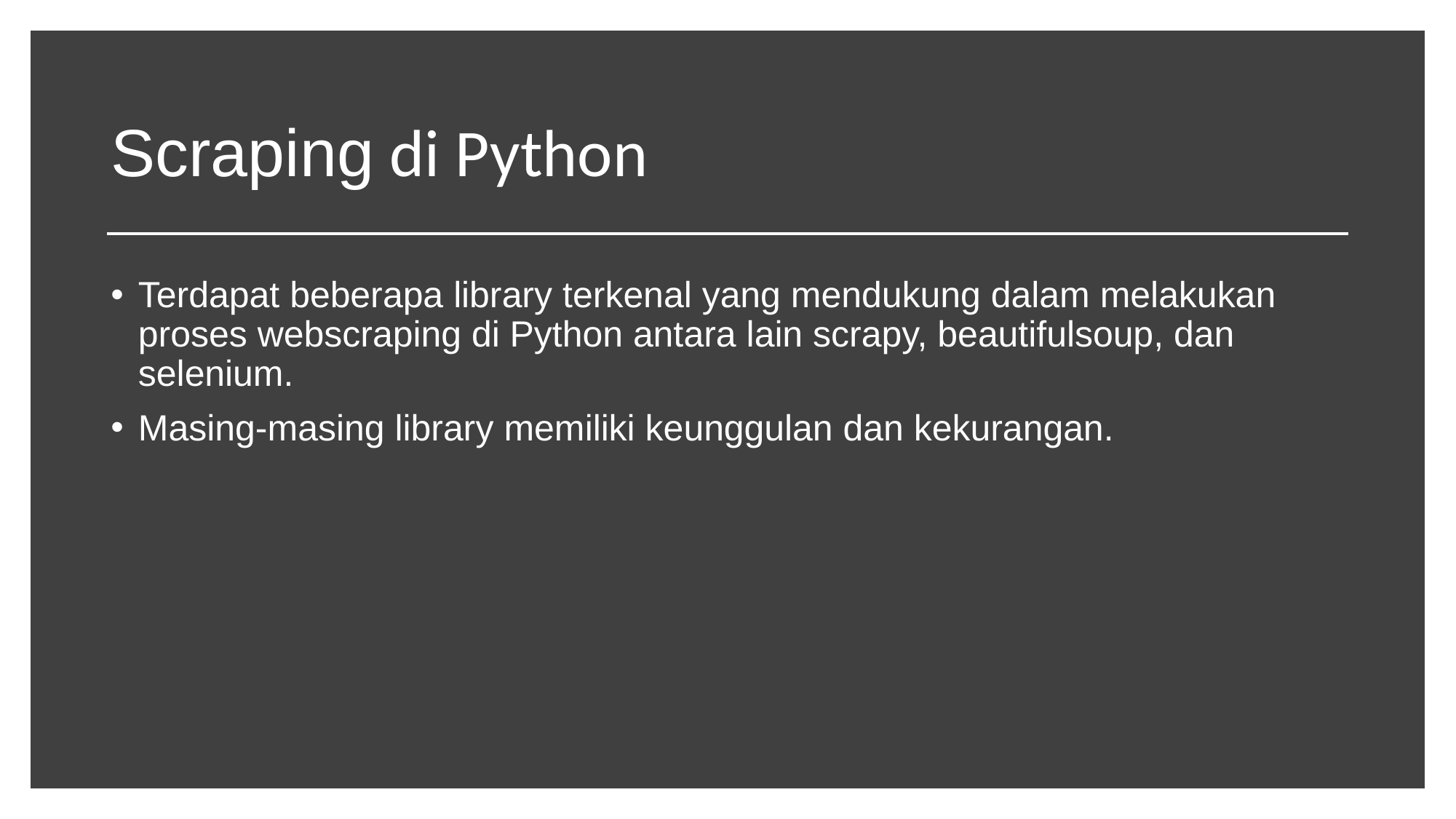

# Scraping di Python
Terdapat beberapa library terkenal yang mendukung dalam melakukan proses webscraping di Python antara lain scrapy, beautifulsoup, dan selenium.
Masing-masing library memiliki keunggulan dan kekurangan.